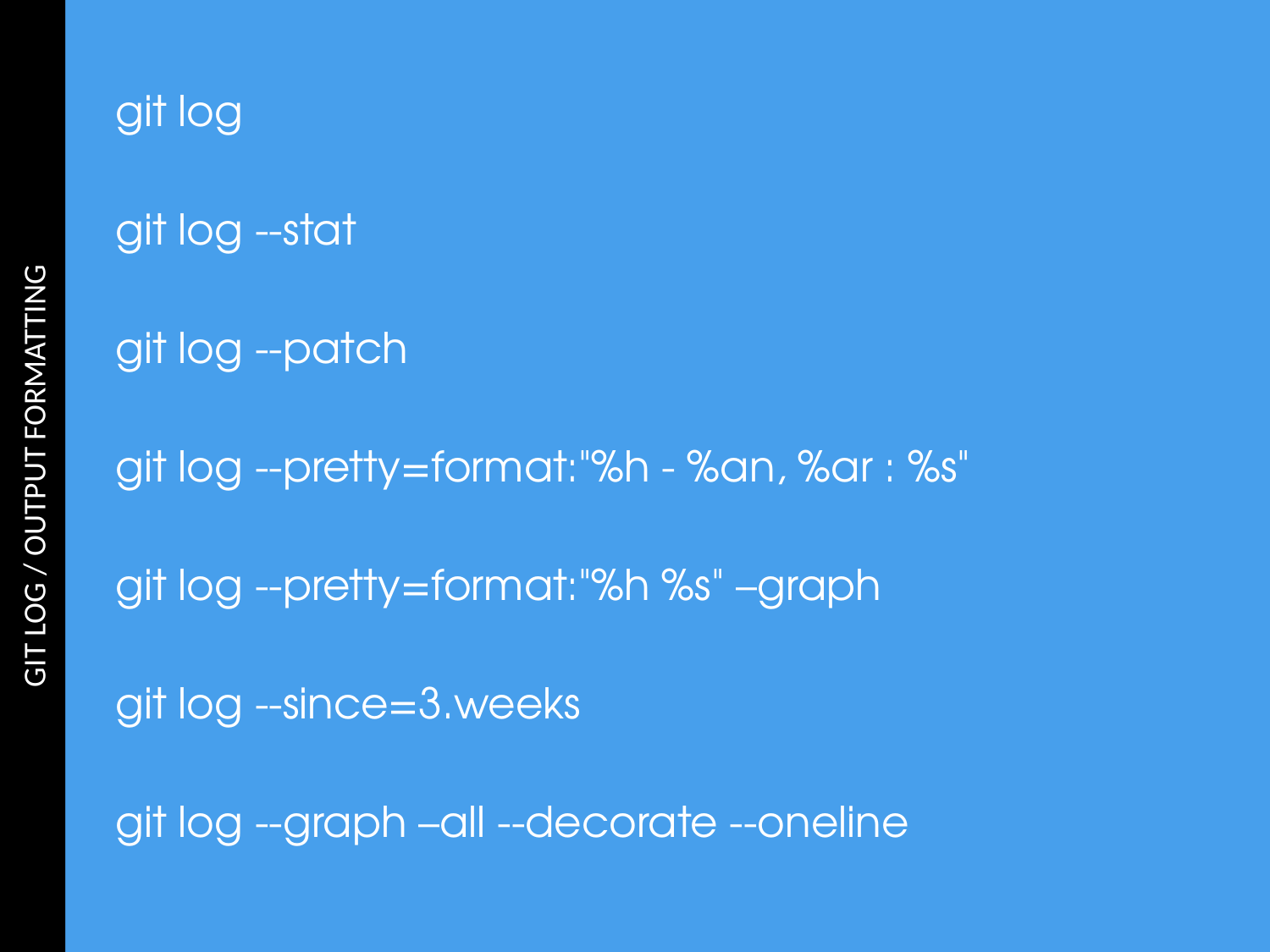

GIT LOG / OUTPUT FORMATTING
git log

git log --stat

git log --patch

git log --pretty=format:"%h - %an, %ar : %s"

git log --pretty=format:"%h %s" –graph

git log --since=3.weeks

git log --graph –all --decorate --oneline